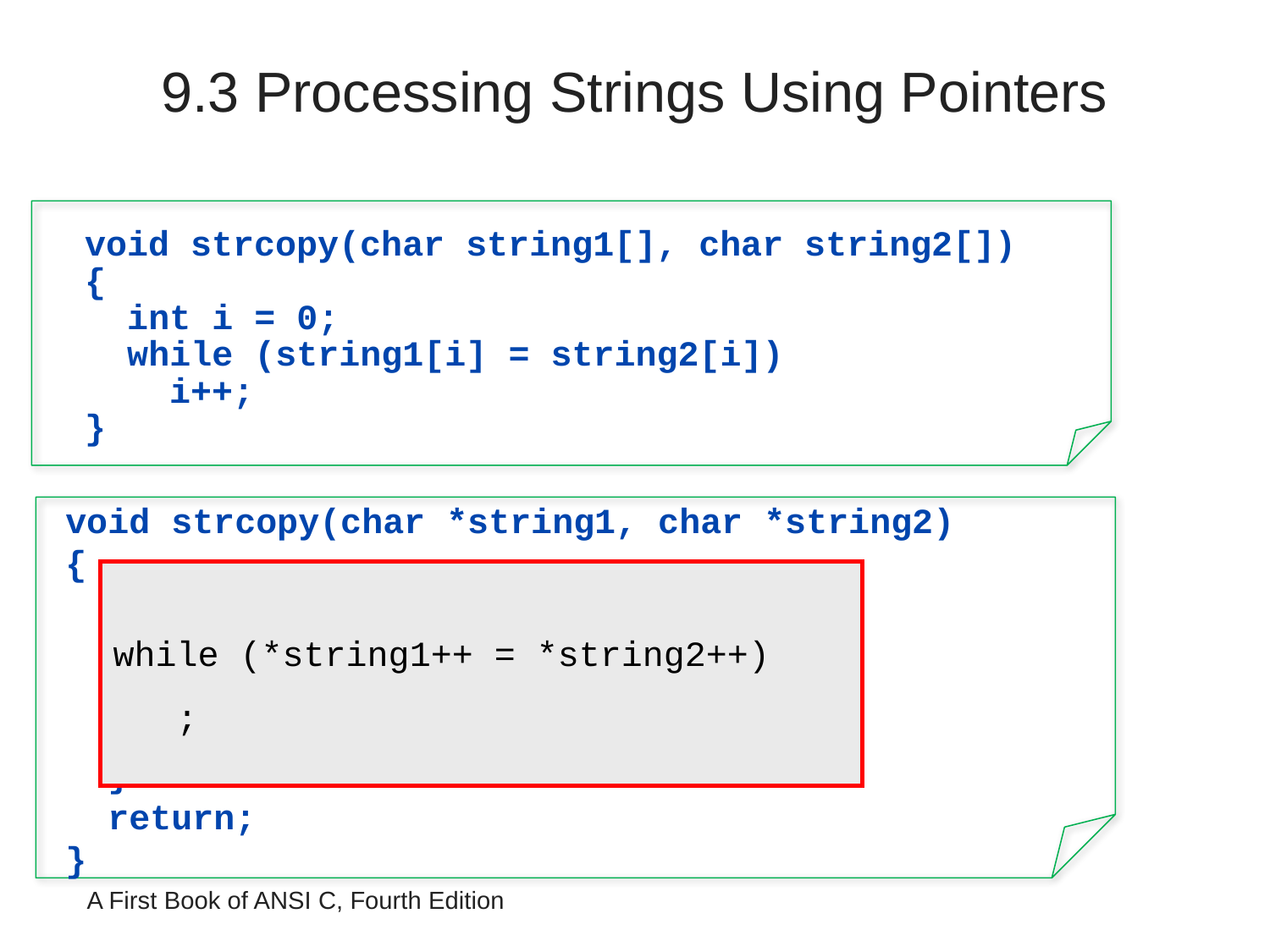

# 9.3 Processing Strings Using Pointers

void strcopy(char string1[], char string2[])
{
  int i = 0;
  while (string1[i] = string2[i])
    i++;
}

void strcopy(char *string1, char *string2)
{
  while (*string1 = *string2)
  {
    string1++;
    string2++;
  }
  return;
}

while (*string1++ = *string2++)
   ;

A First Book of ANSI C, Fourth Edition
79